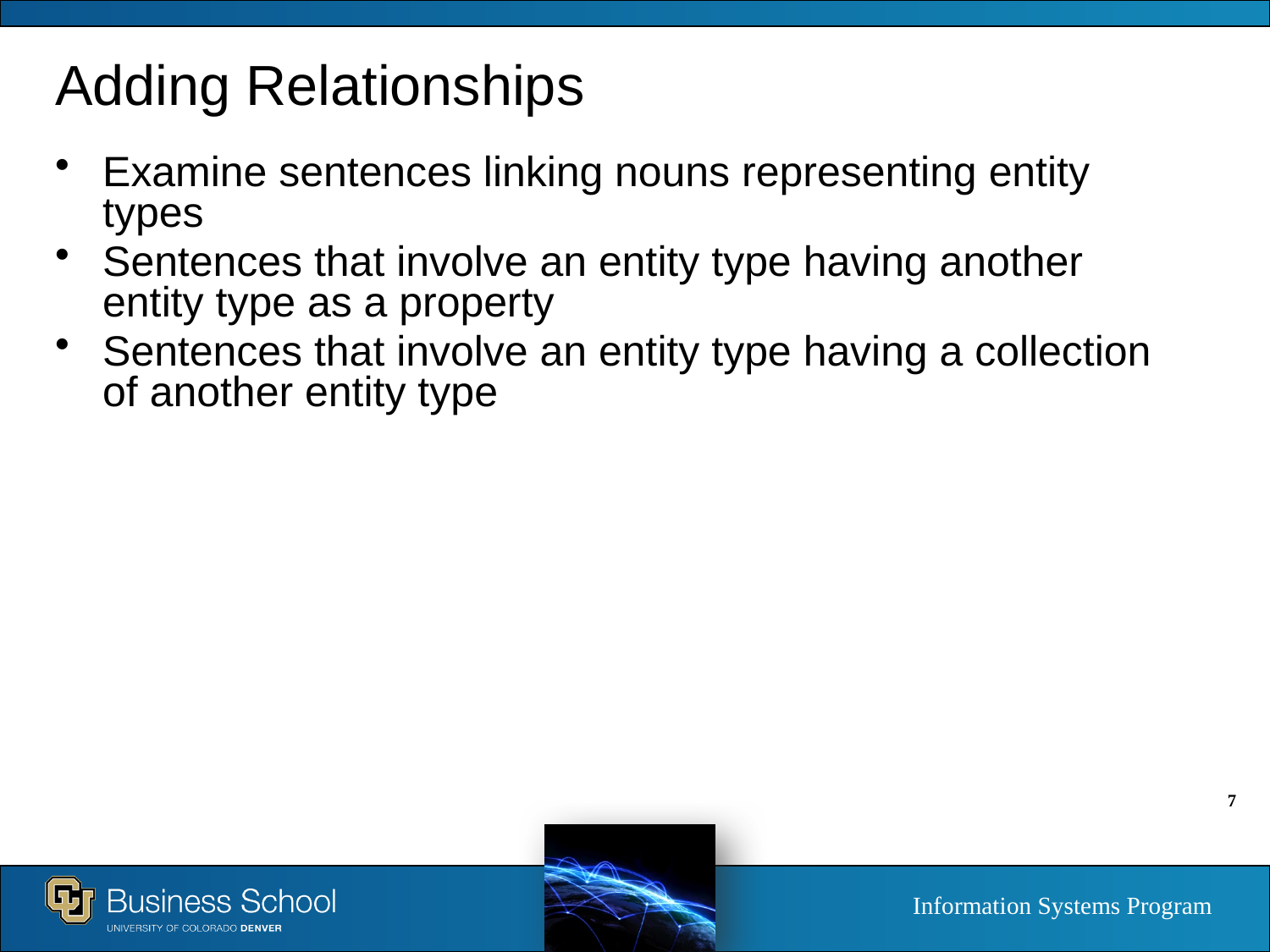

# Adding Relationships
Examine sentences linking nouns representing entity types
Sentences that involve an entity type having another entity type as a property
Sentences that involve an entity type having a collection of another entity type